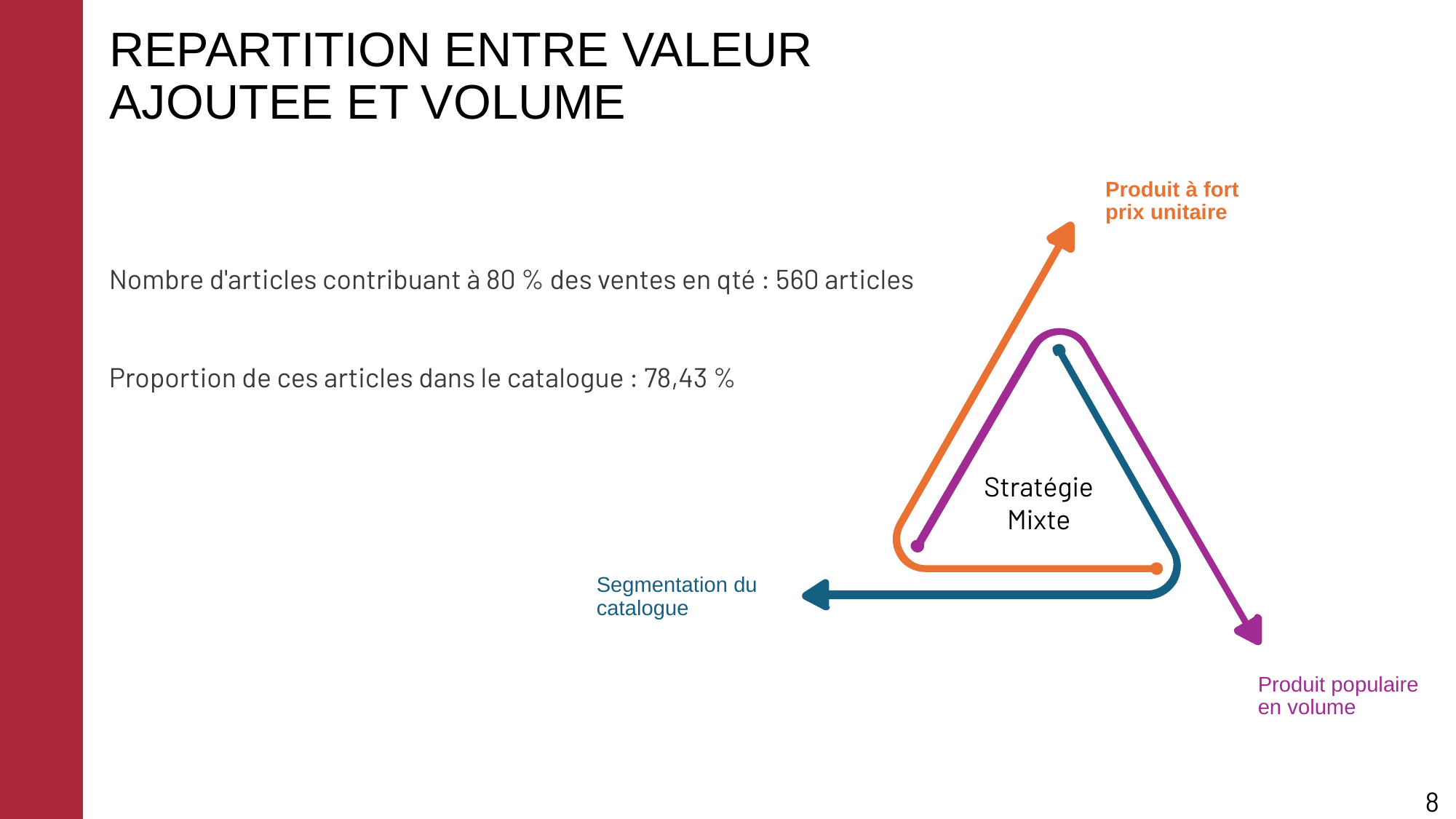

9

REPARTITION ENTRE VALEUR AJOUTEE ET VOLUME

Produit à fort prix unitaire

Nombre d'articles contribuant à 80 % des ventes en qté : 560 articles

Proportion de ces articles dans le catalogue : 78,43 %

Stratégie Mixte

Produit populaire en volume
Segmentation du catalogue

8